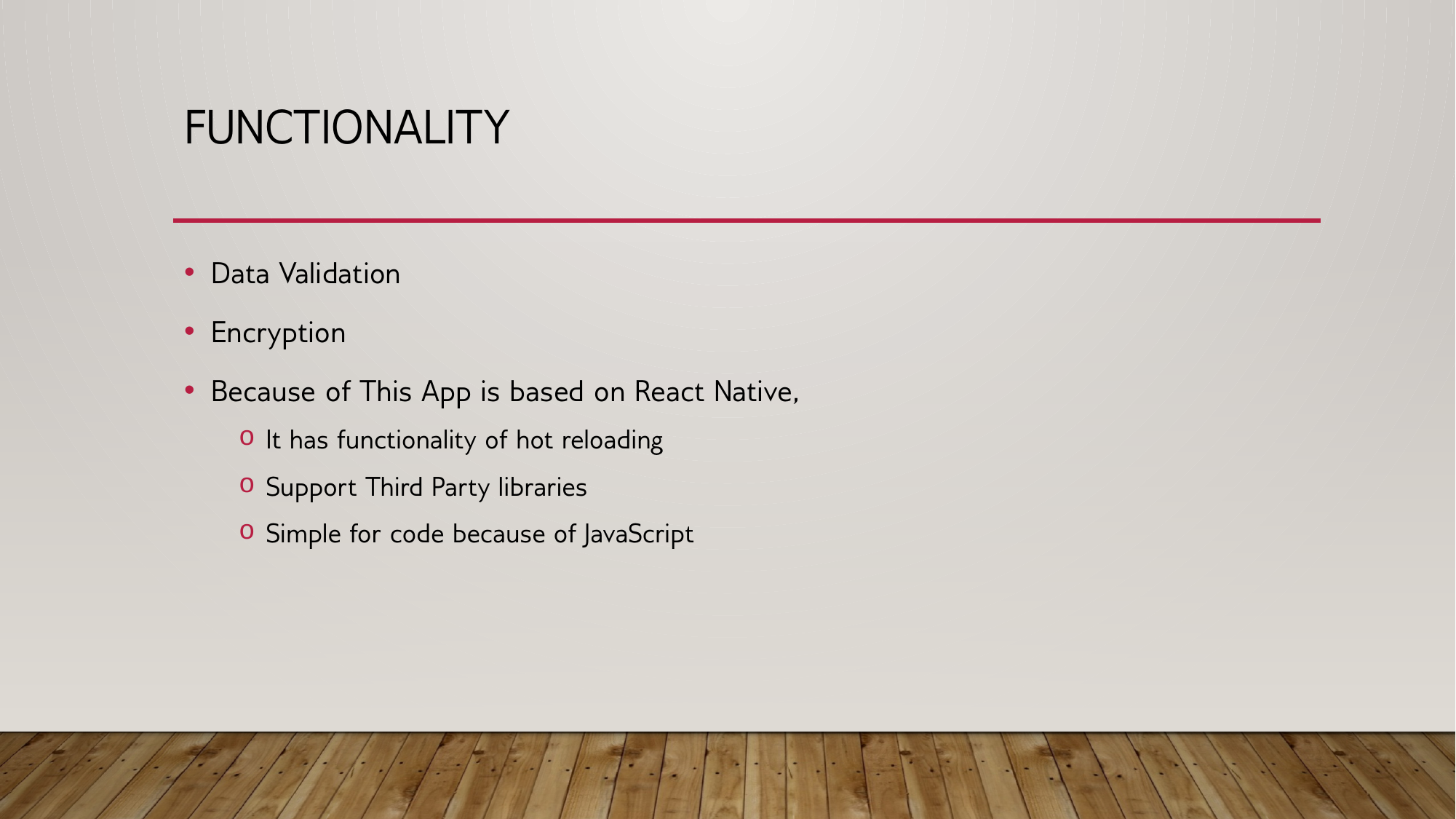

# Functionality
Data Validation
Encryption
Because of This App is based on React Native,
It has functionality of hot reloading
Support Third Party libraries
Simple for code because of JavaScript